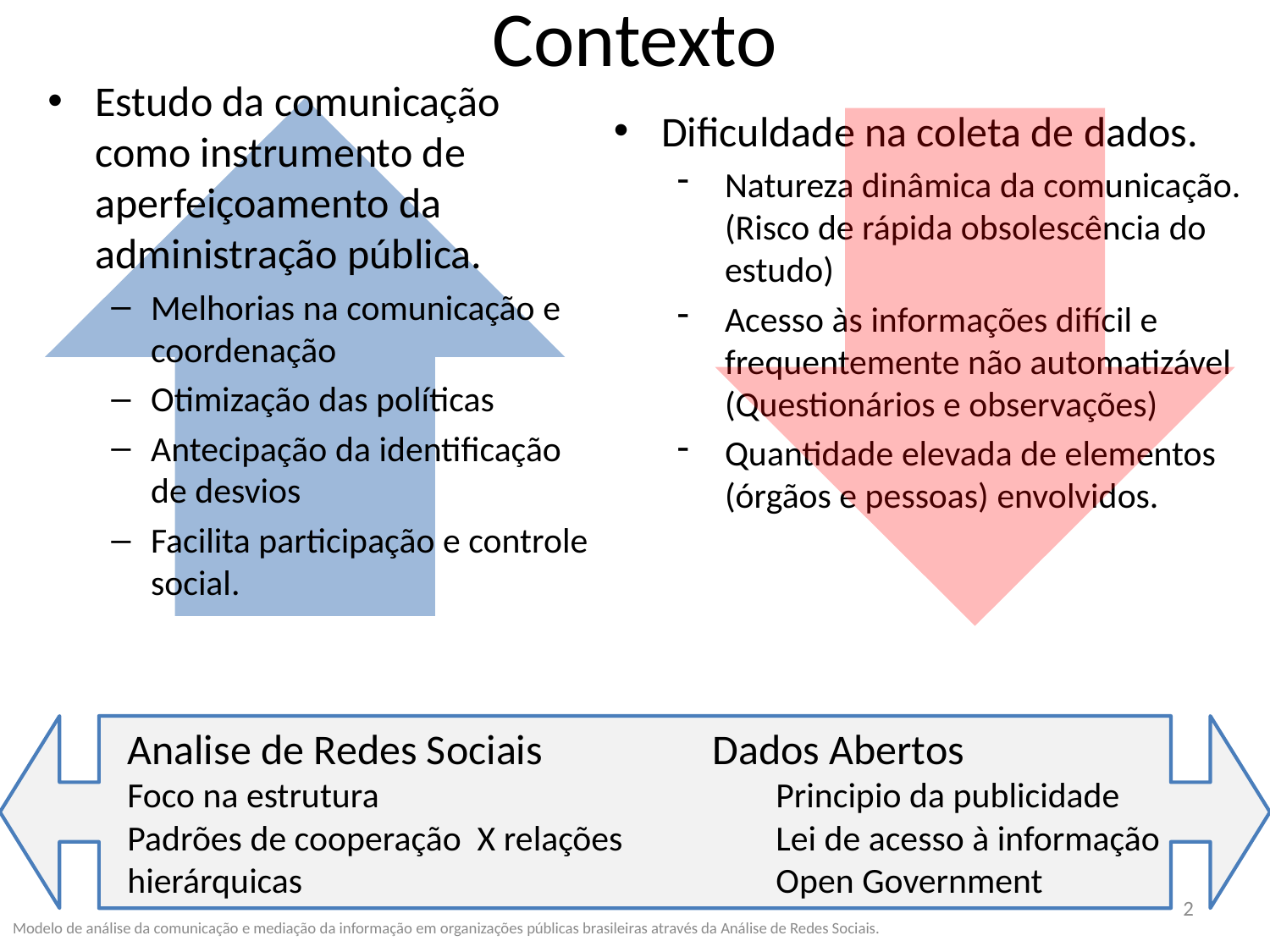

# Contexto
Estudo da comunicação como instrumento de aperfeiçoamento da administração pública.
Melhorias na comunicação e coordenação
Otimização das políticas
Antecipação da identificação de desvios
Facilita participação e controle social.

Dificuldade na coleta de dados.
Natureza dinâmica da comunicação. (Risco de rápida obsolescência do estudo)
Acesso às informações difícil e frequentemente não automatizável (Questionários e observações)
Quantidade elevada de elementos (órgãos e pessoas) envolvidos.

Analise de Redes Sociais
Foco na estrutura
Padrões de cooperação  X relações hierárquicas

Dados Abertos
Principio da publicidade
Lei de acesso à informação
Open Government
2
Modelo de análise da comunicação e mediação da informação em organizações públicas brasileiras através da Análise de Redes Sociais.